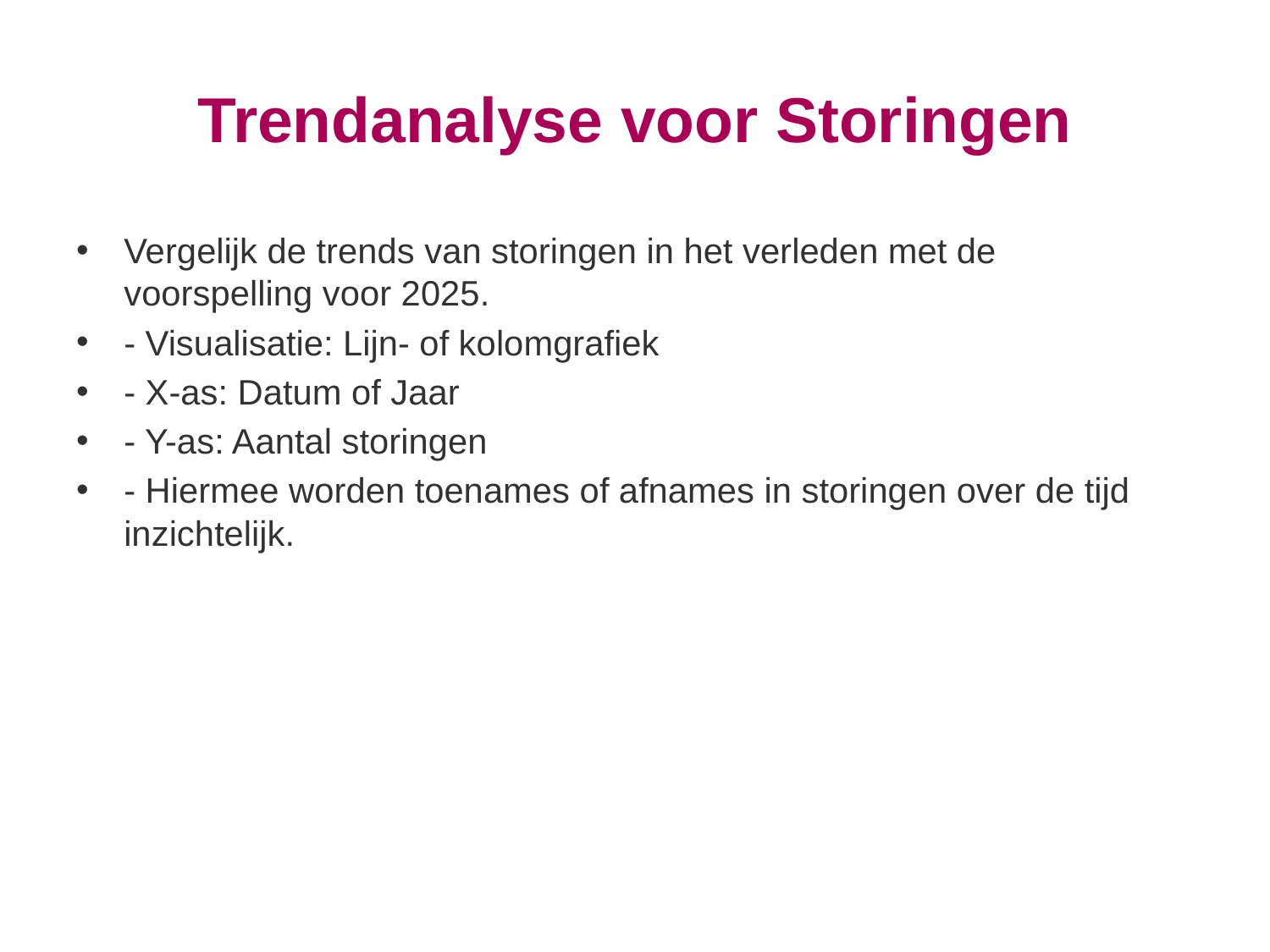

# Trendanalyse voor Storingen
Vergelijk de trends van storingen in het verleden met de voorspelling voor 2025.
- Visualisatie: Lijn- of kolomgrafiek
- X-as: Datum of Jaar
- Y-as: Aantal storingen
- Hiermee worden toenames of afnames in storingen over de tijd inzichtelijk.